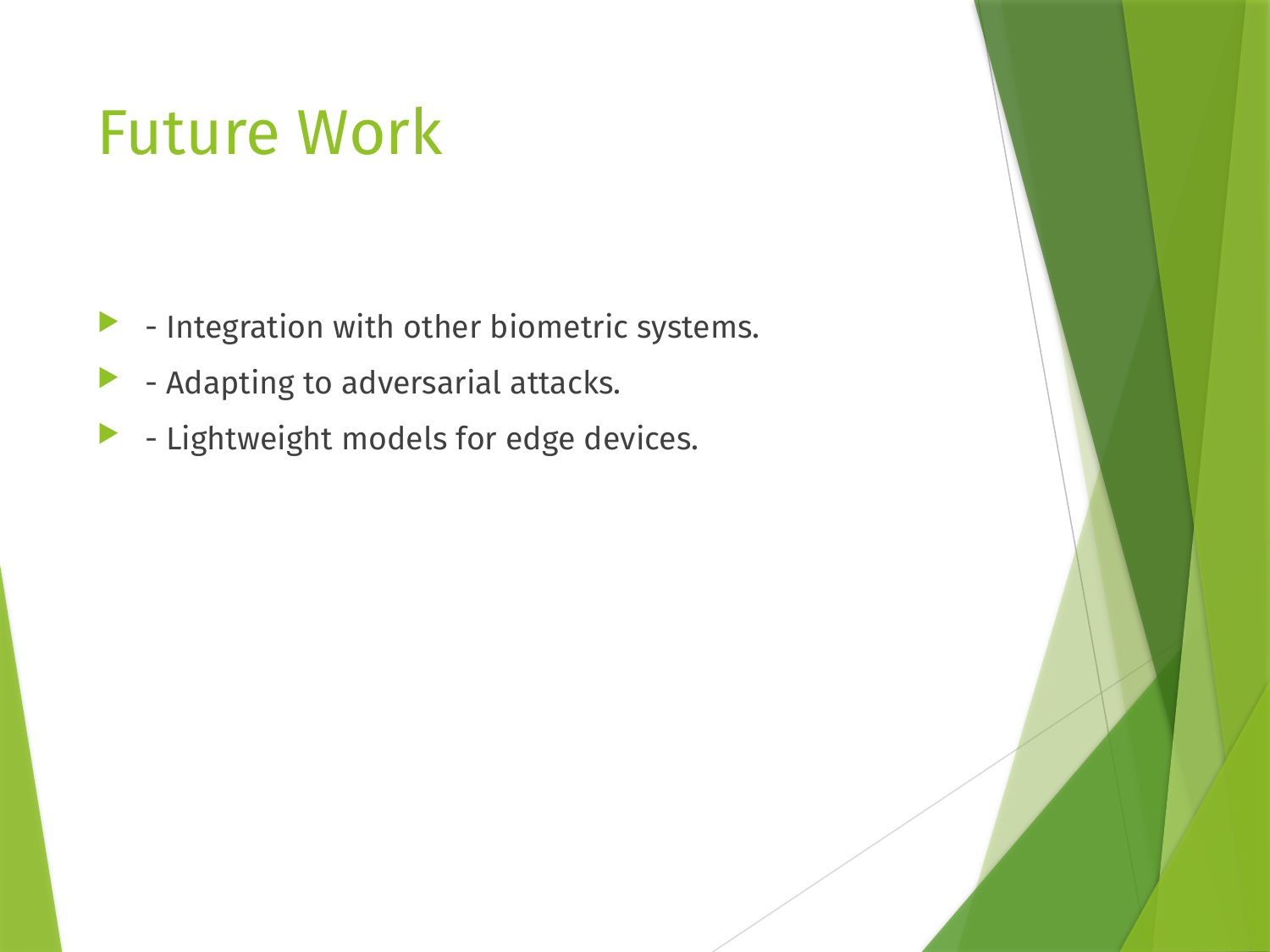

# Future Work
- Integration with other biometric systems.
- Adapting to adversarial attacks.
- Lightweight models for edge devices.